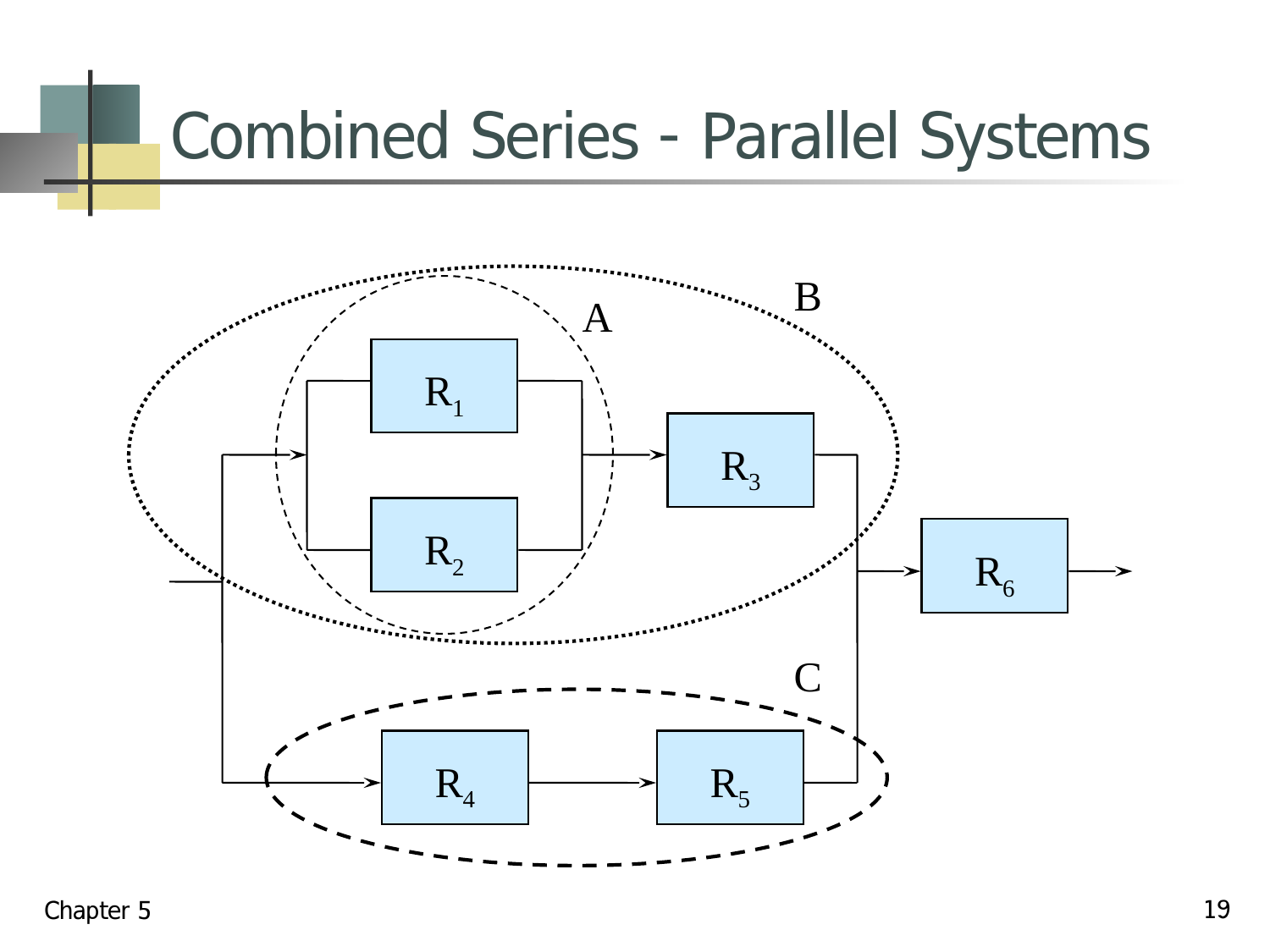

# Combined Series - Parallel Systems
B

A

R1

R3

R2

R6

C

R4

R5

19
Chapter 5